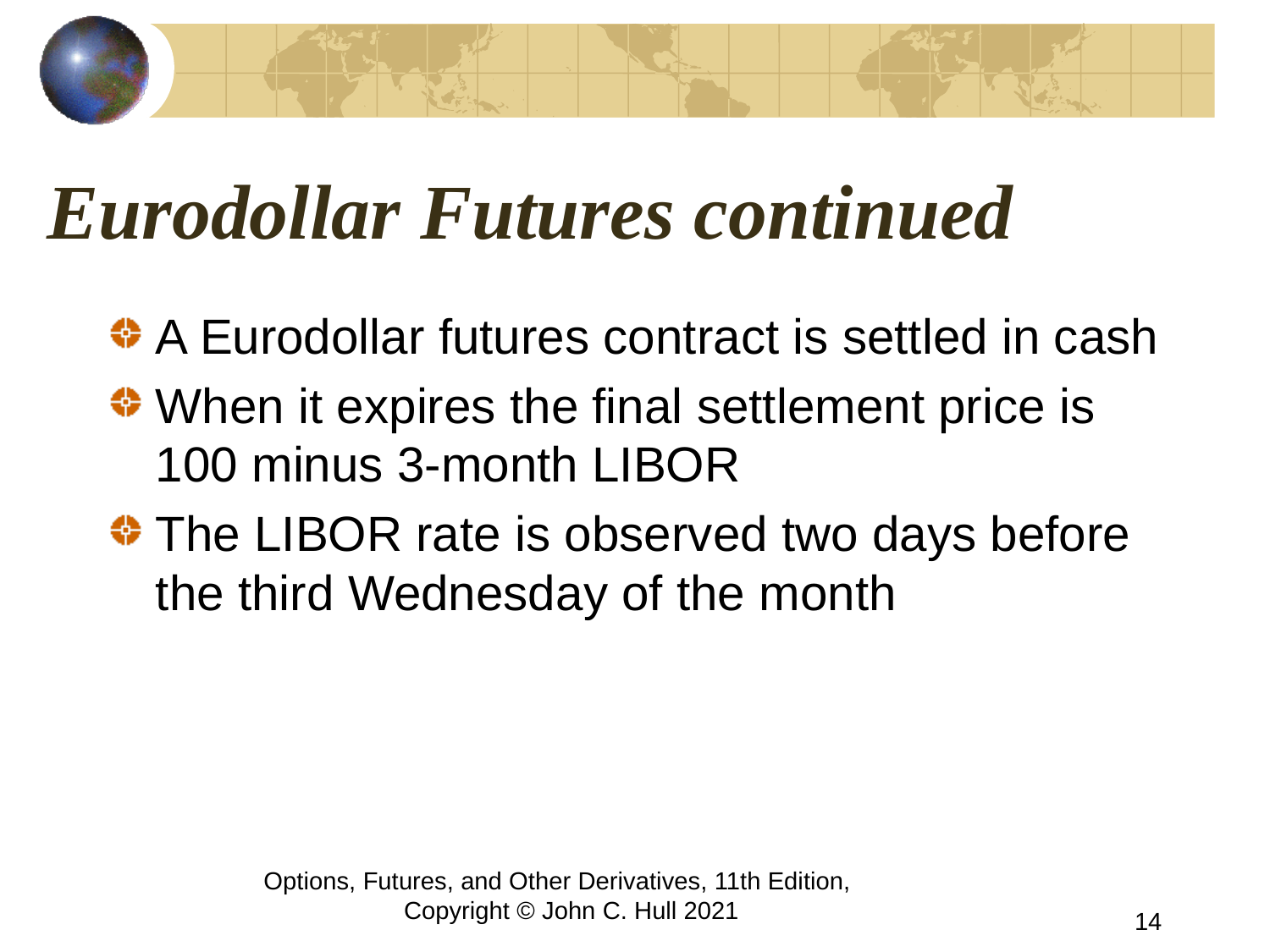

# Eurodollar Futures continued
A Eurodollar futures contract is settled in cash
When it expires the final settlement price is 100 minus 3-month LIBOR
The LIBOR rate is observed two days before the third Wednesday of the month
Options, Futures, and Other Derivatives, 11th Edition,     Copyright © John C. Hull 2021
14